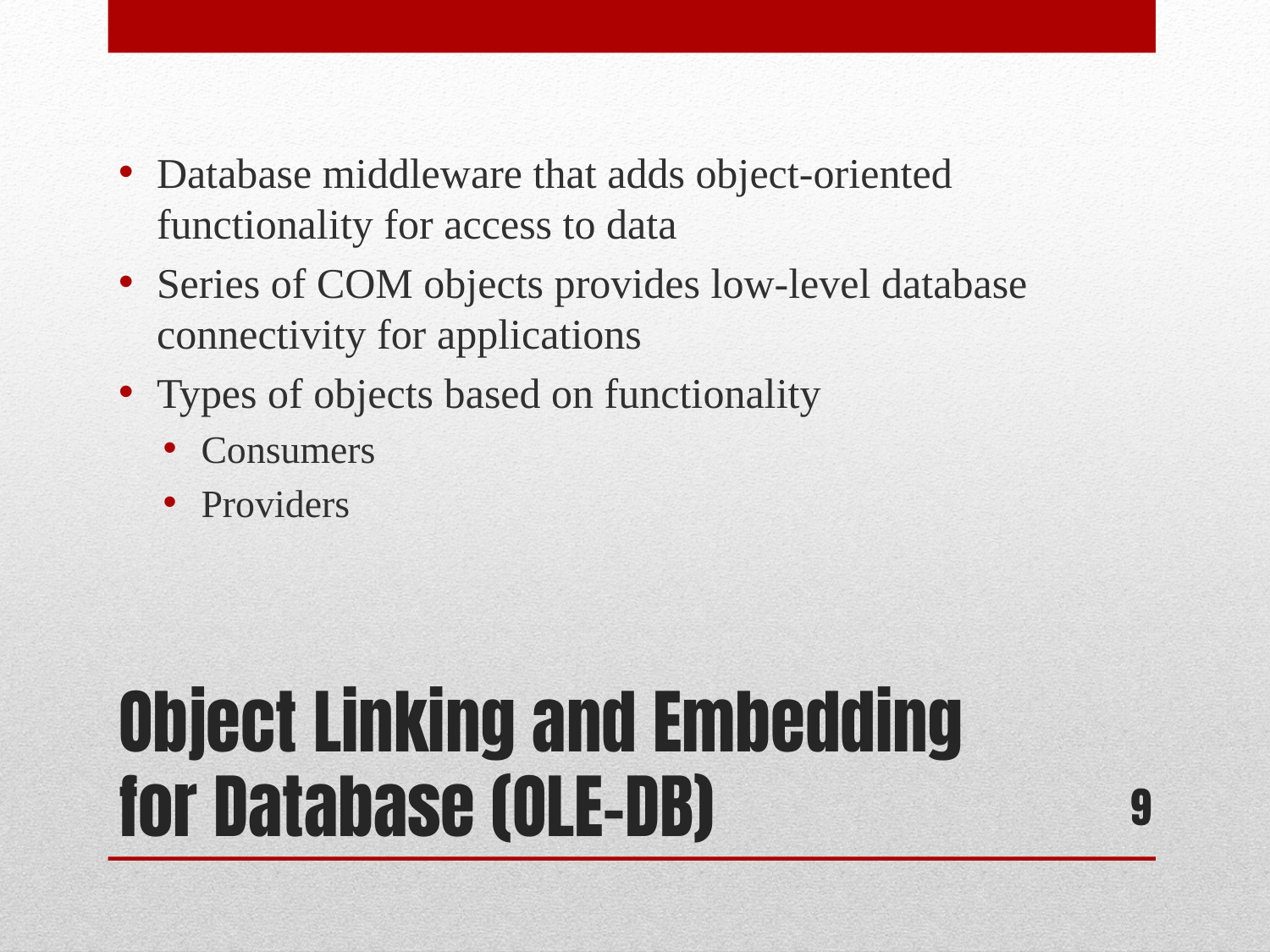

Database middleware that adds object-oriented functionality for access to data
Series of COM objects provides low-level database connectivity for applications
Types of objects based on functionality
Consumers
Providers

# Object Linking and Embedding for Database (OLE-DB)
9